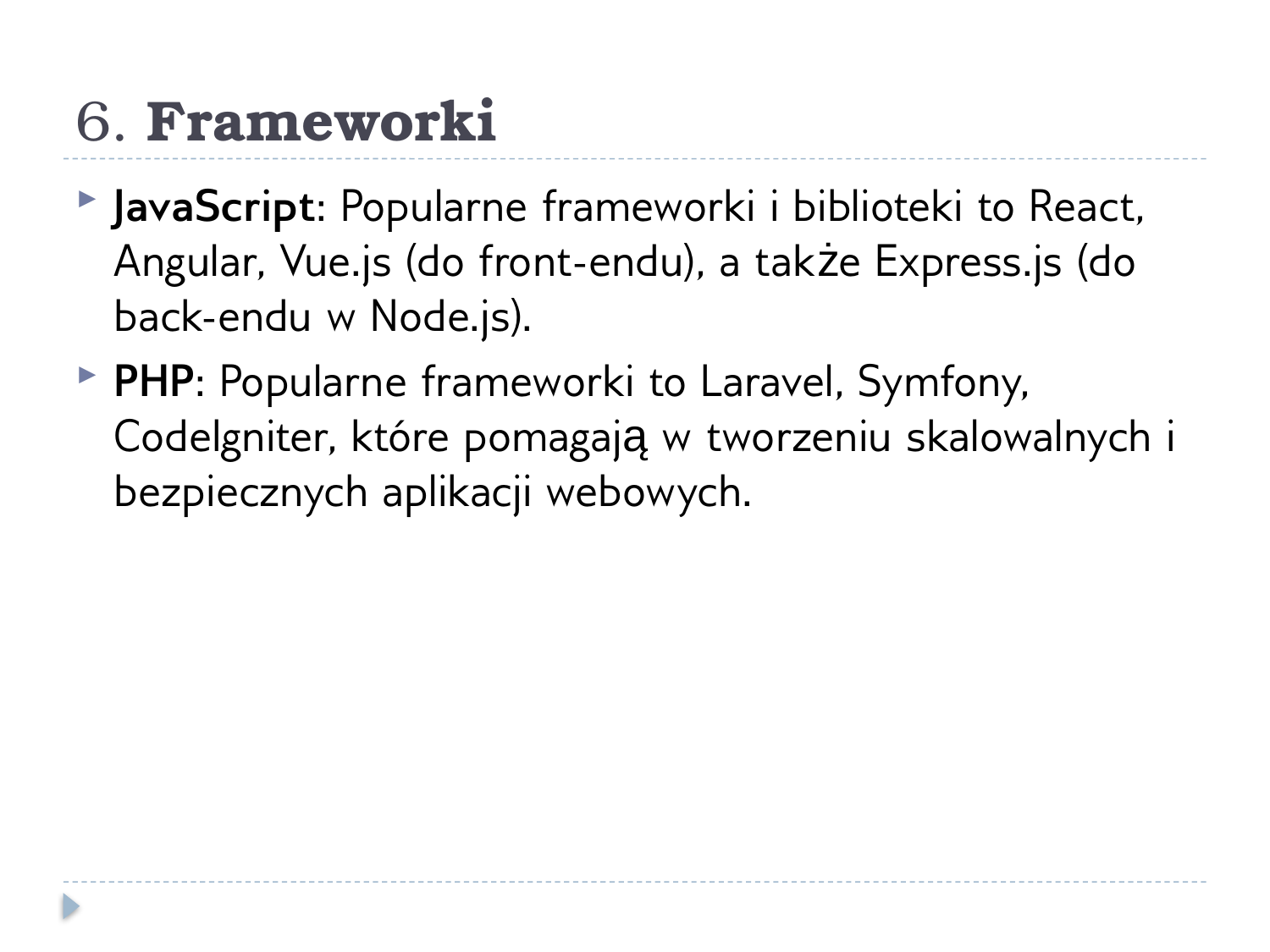

# 6. Frameworki
JavaScript: Popularne frameworki i biblioteki to React, Angular, Vue.js (do front-endu), a także Express.js (do back-endu w Node.js).
PHP: Popularne frameworki to Laravel, Symfony, CodeIgniter, które pomagają w tworzeniu skalowalnych i bezpiecznych aplikacji webowych.